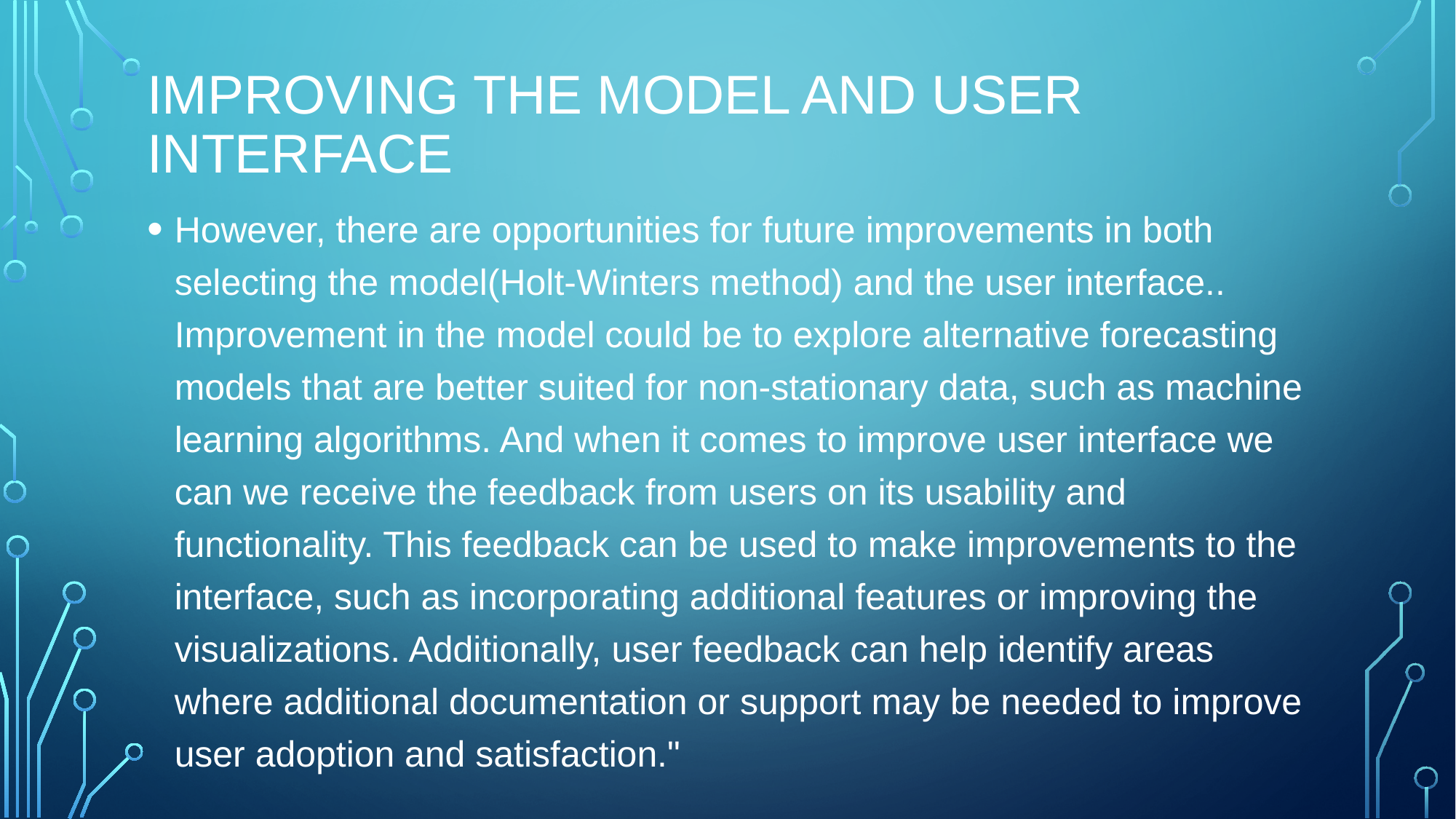

# Improving the model and user interface
However, there are opportunities for future improvements in both selecting the model(Holt-Winters method) and the user interface.. Improvement in the model could be to explore alternative forecasting models that are better suited for non-stationary data, such as machine learning algorithms. And when it comes to improve user interface we can we receive the feedback from users on its usability and functionality. This feedback can be used to make improvements to the interface, such as incorporating additional features or improving the visualizations. Additionally, user feedback can help identify areas where additional documentation or support may be needed to improve user adoption and satisfaction."